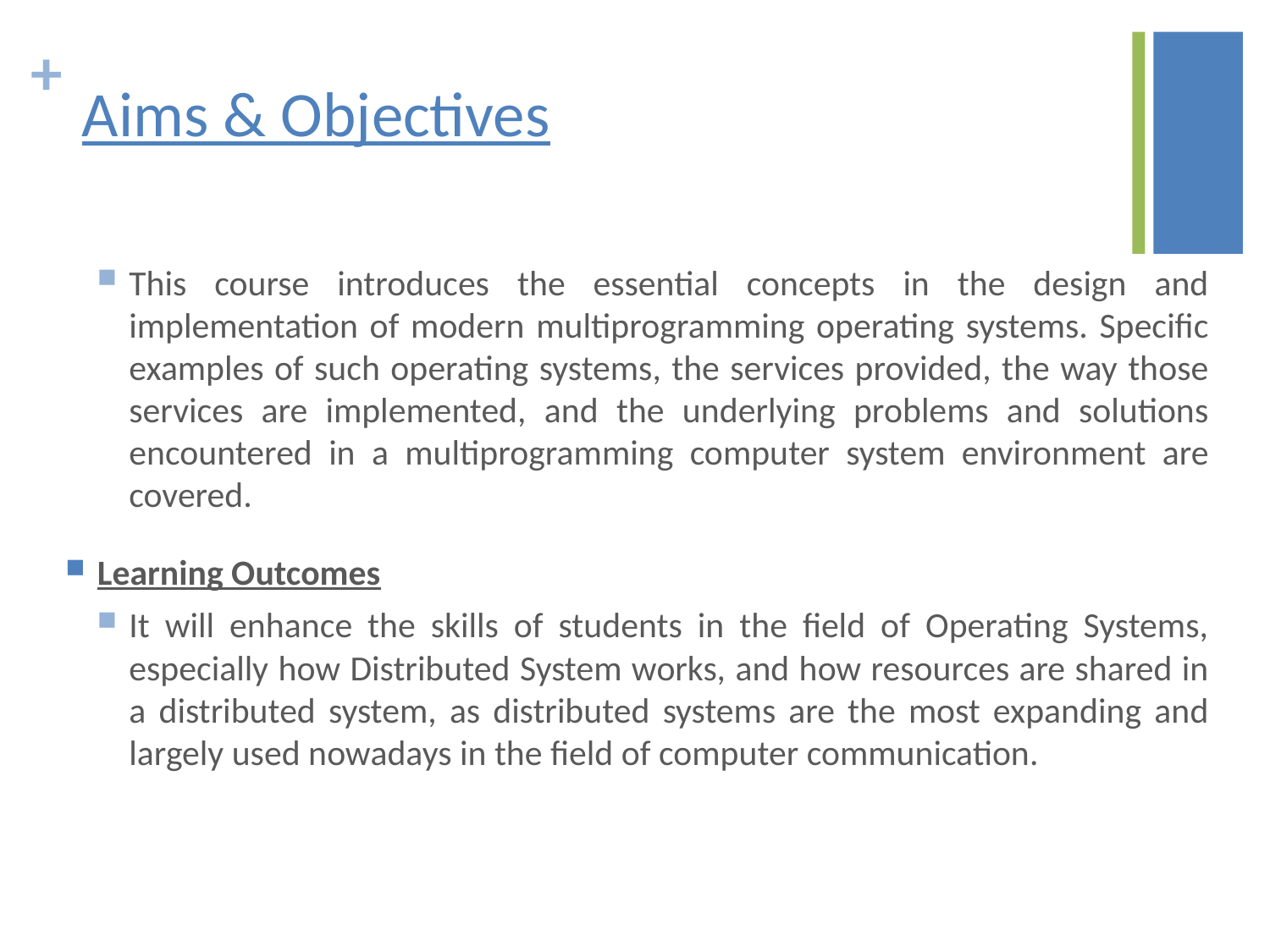

# Aims & Objectives
This course introduces the essential concepts in the design and implementation of modern multiprogramming operating systems. Specific examples of such operating systems, the services provided, the way those services are implemented, and the underlying problems and solutions encountered in a multiprogramming computer system environment are covered.
Learning Outcomes
It will enhance the skills of students in the field of Operating Systems, especially how Distributed System works, and how resources are shared in a distributed system, as distributed systems are the most expanding and largely used nowadays in the field of computer communication.